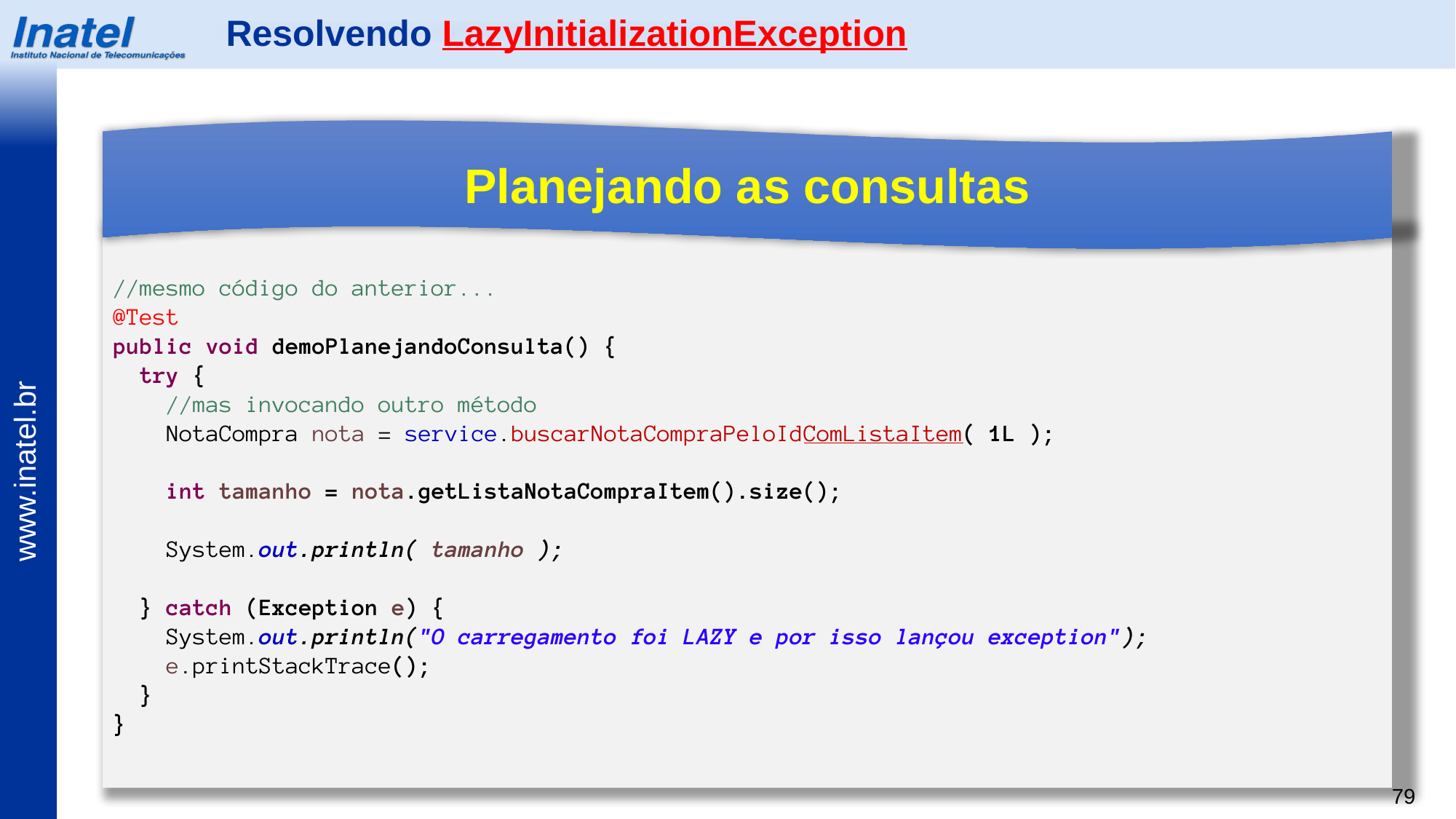

Resolvendo LazyInitializationException

Planejando as consultas
//mesmo código do anterior...
@Test
public void demoPlanejandoConsulta() {
  try {
    //mas invocando outro método
    NotaCompra nota = service.buscarNotaCompraPeloIdComListaItem( 1L );

    int tamanho = nota.getListaNotaCompraItem().size();

    System.out.println( tamanho );

  } catch (Exception e) {
    System.out.println("O carregamento foi LAZY e por isso lançou exception");
    e.printStackTrace();
  }
}